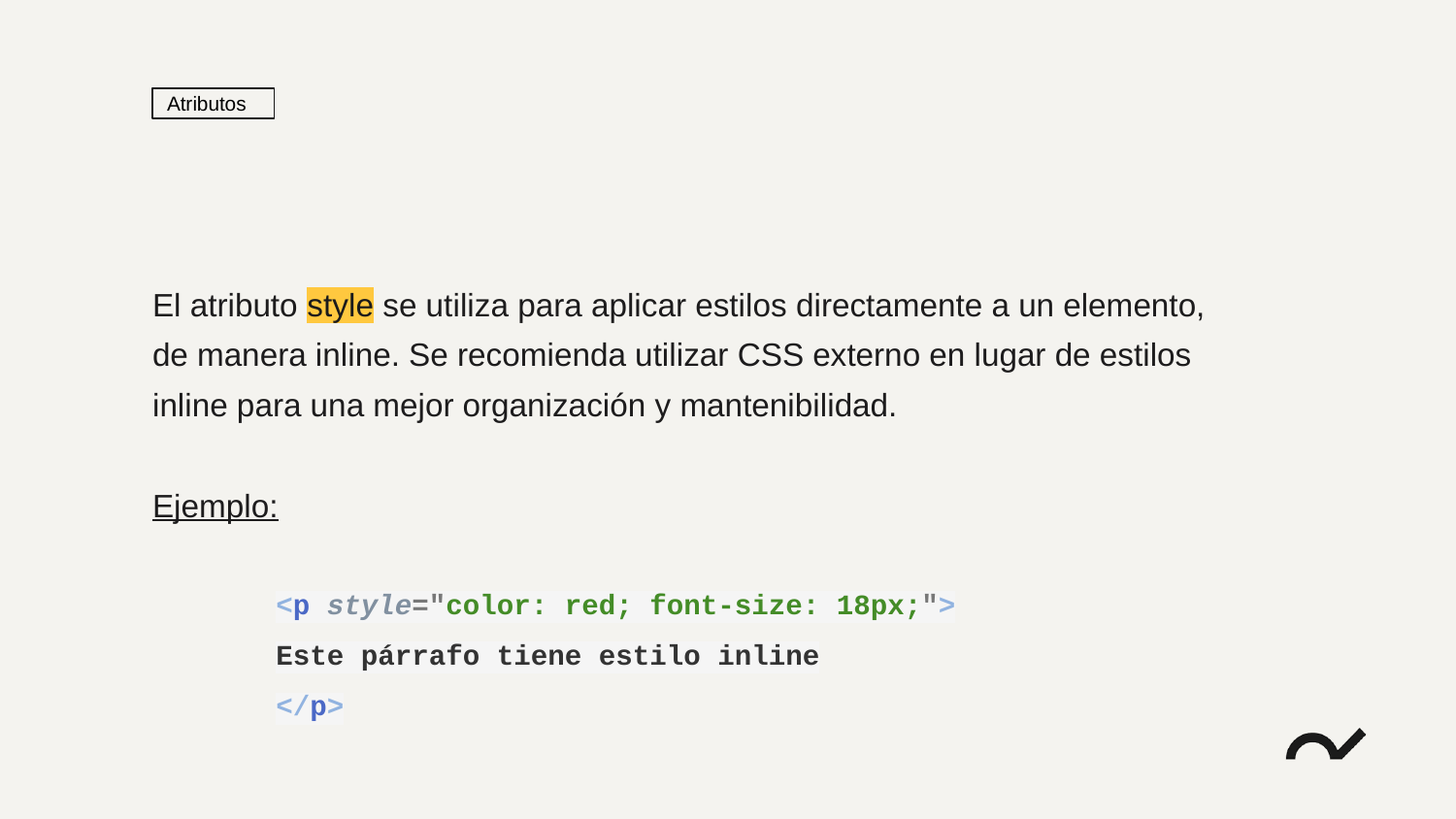

Atributos
El atributo style se utiliza para aplicar estilos directamente a un elemento, de manera inline. Se recomienda utilizar CSS externo en lugar de estilos inline para una mejor organización y mantenibilidad.

Ejemplo:
<p style="color: red; font-size: 18px;">
Este párrafo tiene estilo inline
</p>